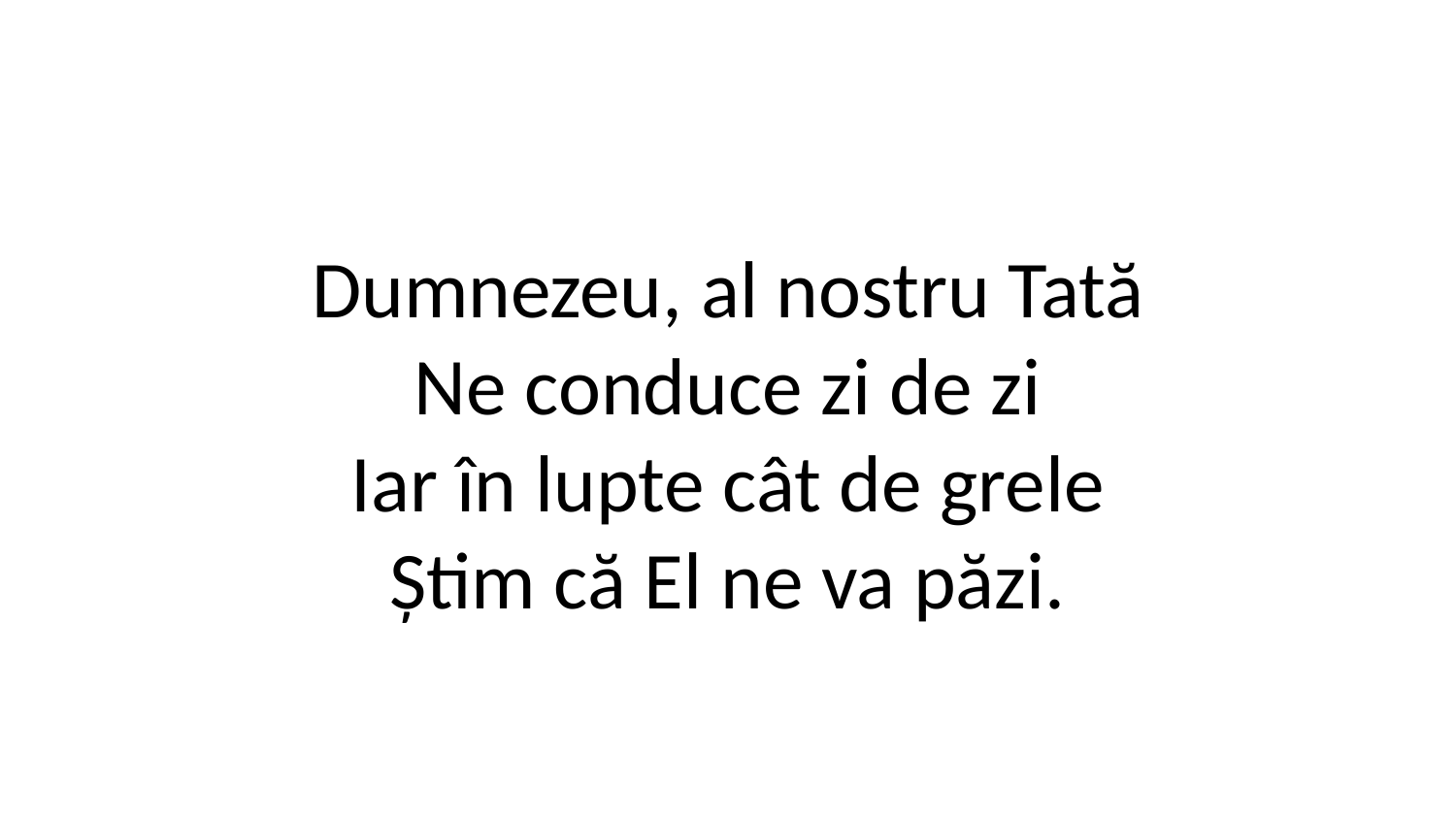

Dumnezeu, al nostru Tată
Ne conduce zi de zi
Iar în lupte cât de grele
Știm că El ne va păzi.